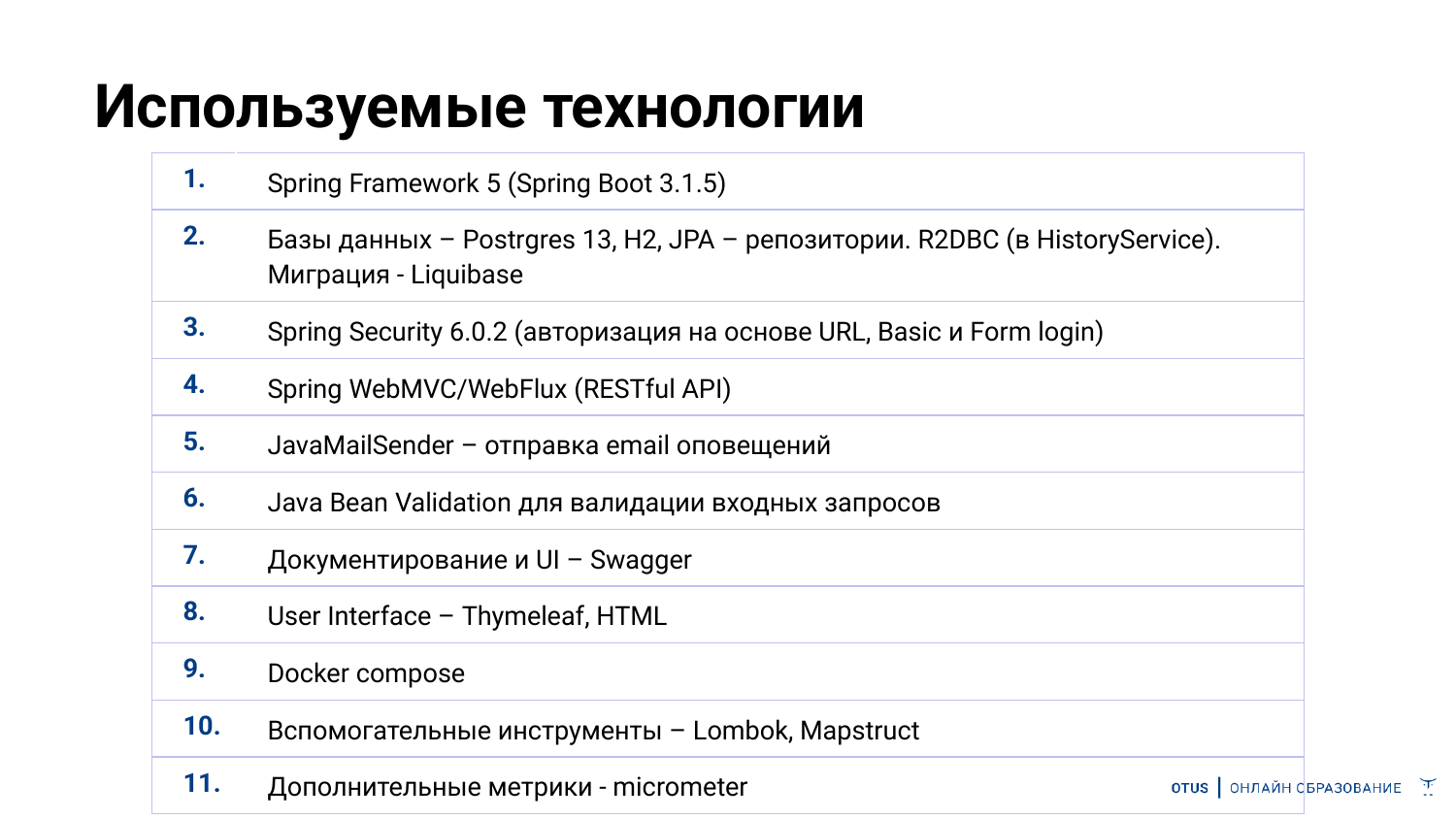

# Используемые технологии

| 1. | Spring Framework 5 (Spring Boot 3.1.5) |
| --- | --- |
| 2. | Базы данных – Postrgres 13, H2, JPA – репозитории. R2DBC (в HistoryService). Миграция - Liquibase |
| 3. | Spring Security 6.0.2 (авторизация на основе URL, Basic и Form login) |
| 4. | Spring WebMVC/WebFlux (RESTful API) |
| 5. | JavaMailSender – отправка email оповещений |
| 6. | Java Bean Validation для валидации входных запросов |
| 7. | Документирование и UI – Swagger |
| 8. | User Interface – Thymeleaf, HTML |
| 9. | Docker compose |
| 10. | Вспомогательные инструменты – Lombok, Mapstruct |
| 11. | Дополнительные метрики - micrometer |